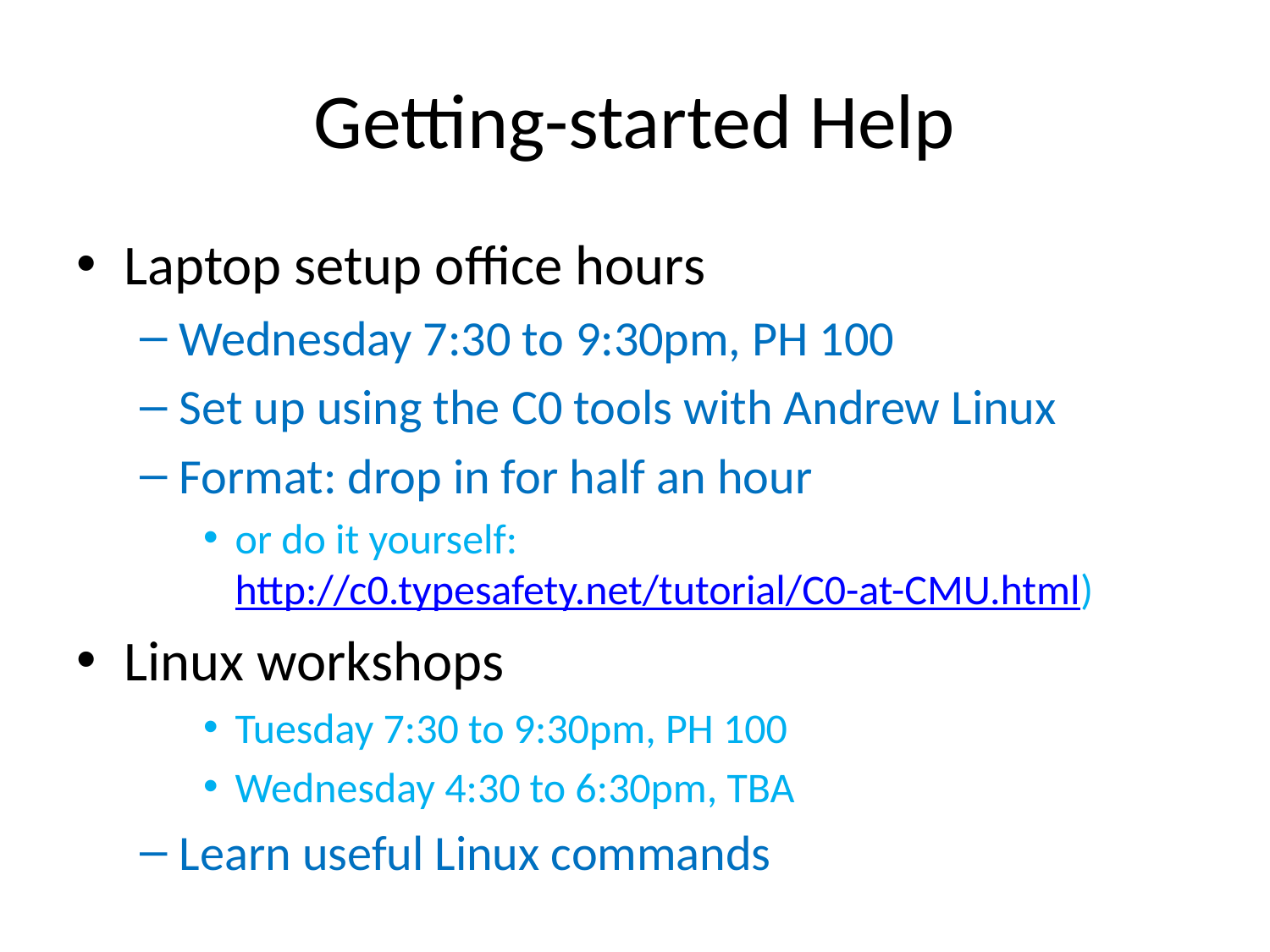

# Getting-started Help
Laptop setup office hours
Wednesday 7:30 to 9:30pm, PH 100
Set up using the C0 tools with Andrew Linux
Format: drop in for half an hour
or do it yourself:
http://c0.typesafety.net/tutorial/C0-at-CMU.html)
Linux workshops
Tuesday 7:30 to 9:30pm, PH 100
Wednesday 4:30 to 6:30pm, TBA
Learn useful Linux commands